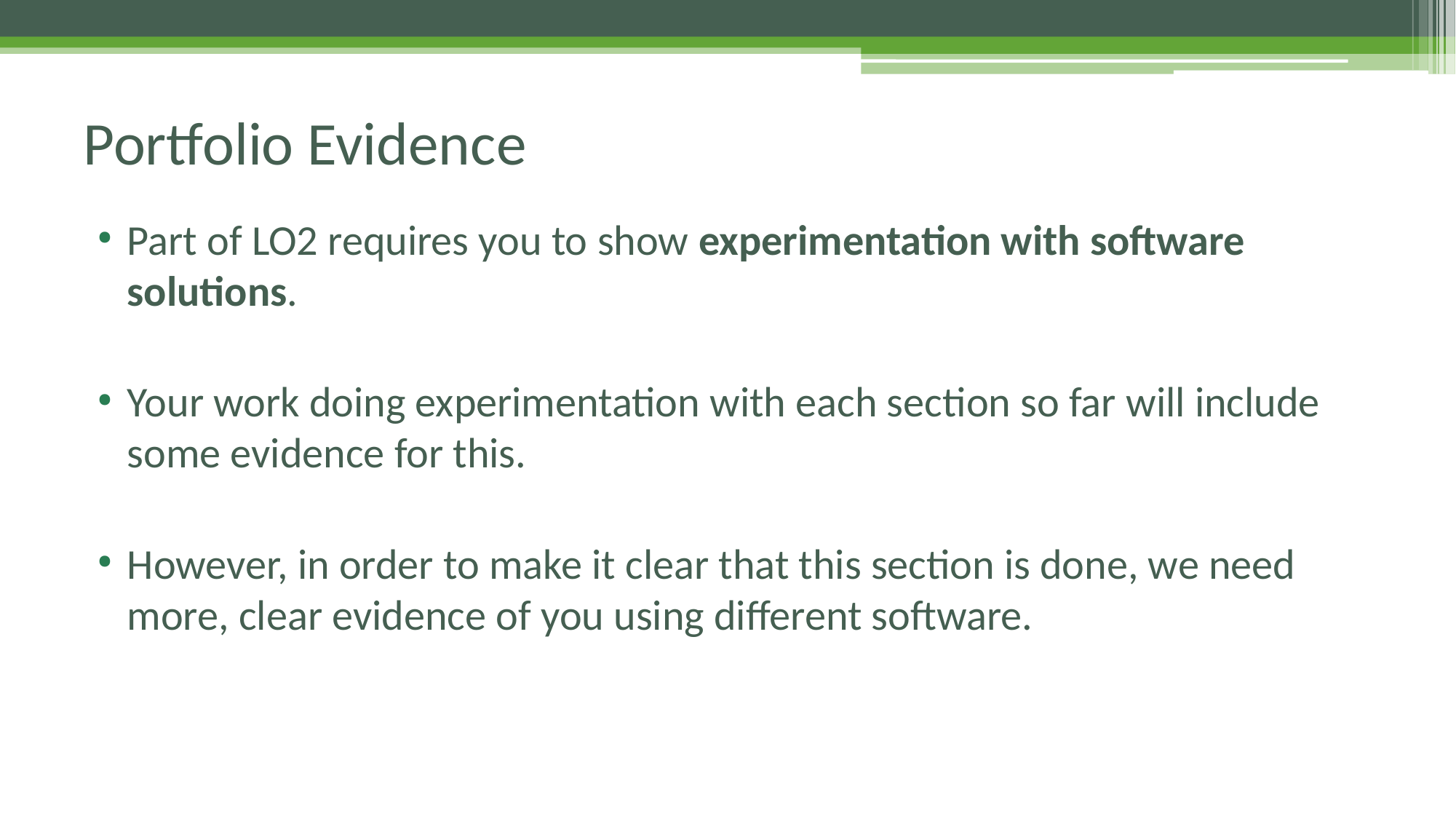

# Portfolio Evidence
Part of LO2 requires you to show experimentation with software solutions.

Your work doing experimentation with each section so far will include some evidence for this.

However, in order to make it clear that this section is done, we need more, clear evidence of you using different software.